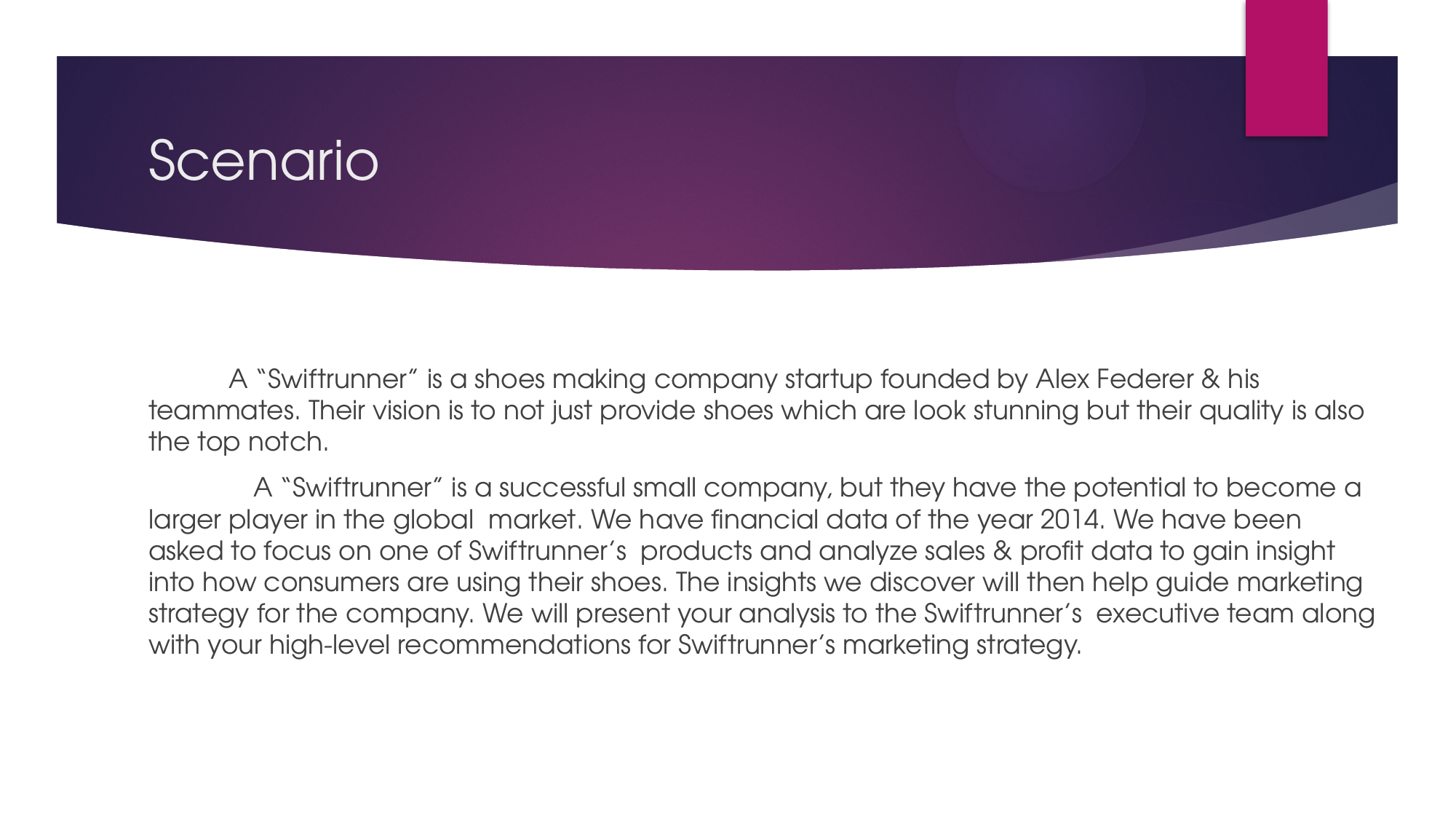

# Scenario

           A “Swiftrunner” is a shoes making company startup founded by Alex Federer & his teammates. Their vision is to not just provide shoes which are look stunning but their quality is also the top notch.
		A “Swiftrunner” is a successful small company, but they have the potential to become a larger player in the global  market. We have financial data of the year 2014. We have been asked to focus on one of Swiftrunner’s  products and analyze sales & profit data to gain insight into how consumers are using their shoes. The insights we discover will then help guide marketing strategy for the company. We will present your analysis to the Swiftrunner’s  executive team along with your high-level recommendations for Swiftrunner’s marketing strategy.